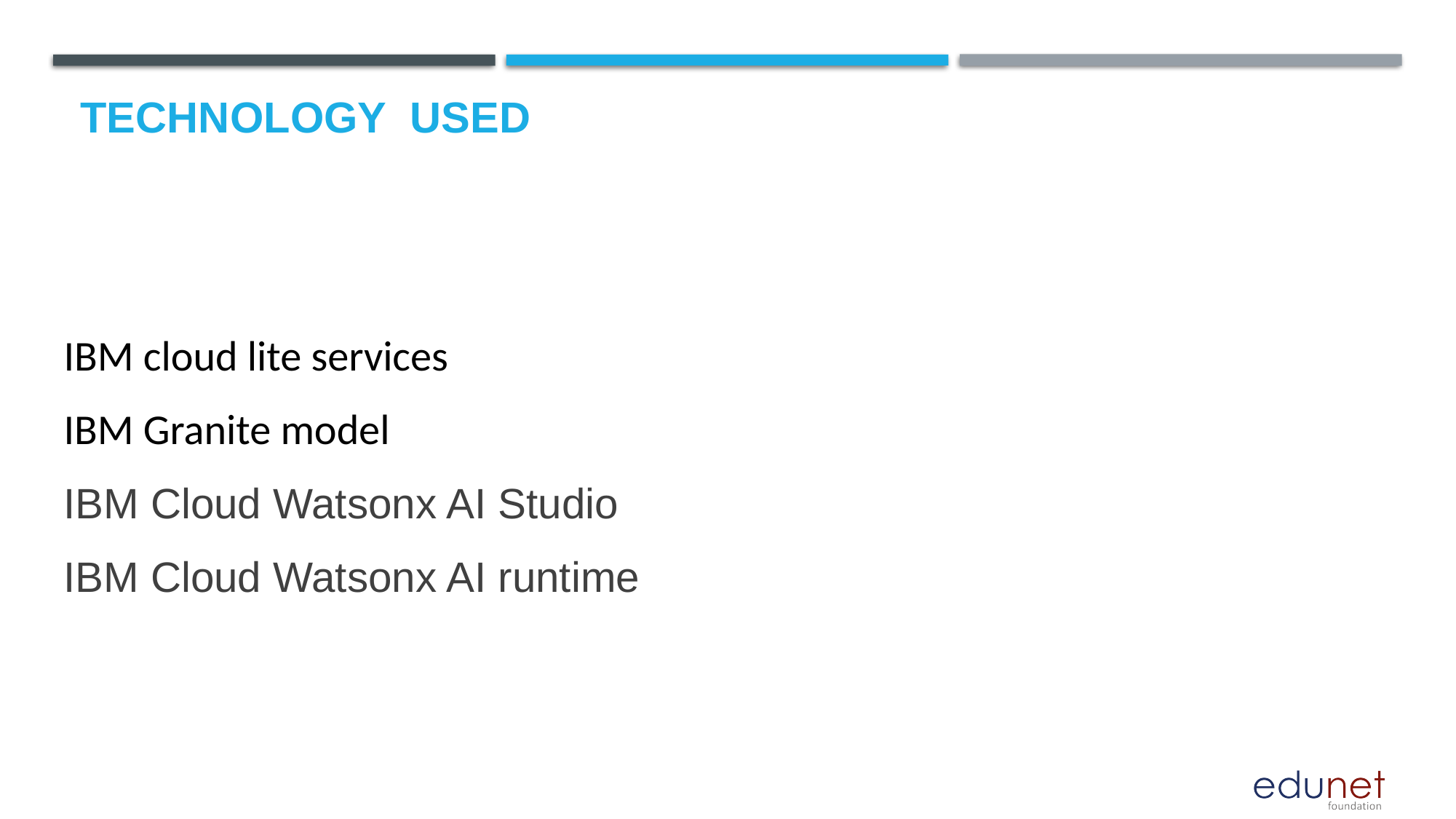

# Technology  used
IBM cloud lite services
IBM Granite model
IBM Cloud Watsonx AI Studio
IBM Cloud Watsonx AI runtime